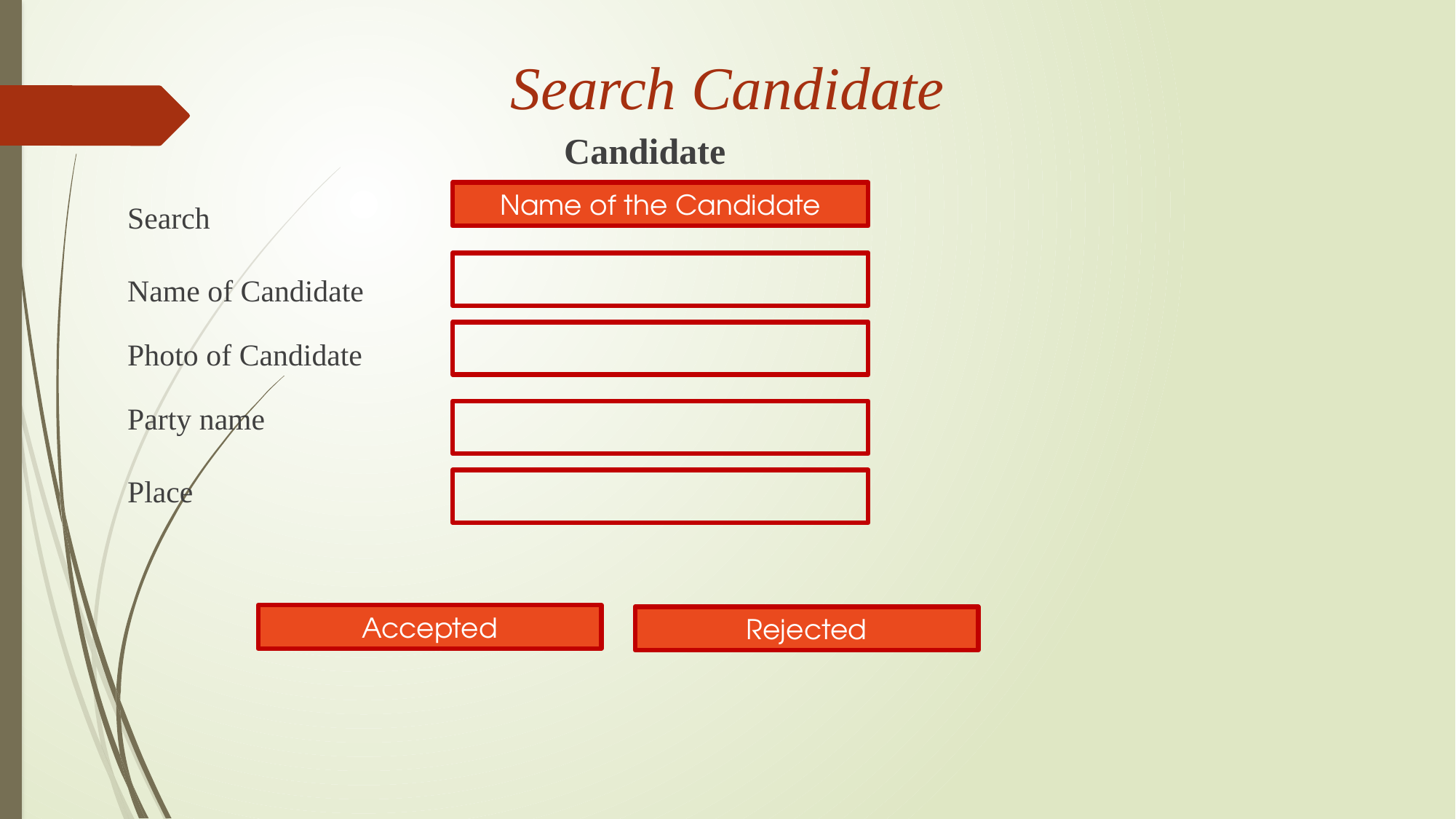

# Search Candidate
                                                Candidate
Search
Name of Candidate
Photo of Candidate
Party name
Place

Name of the Candidate

Accepted
Rejected